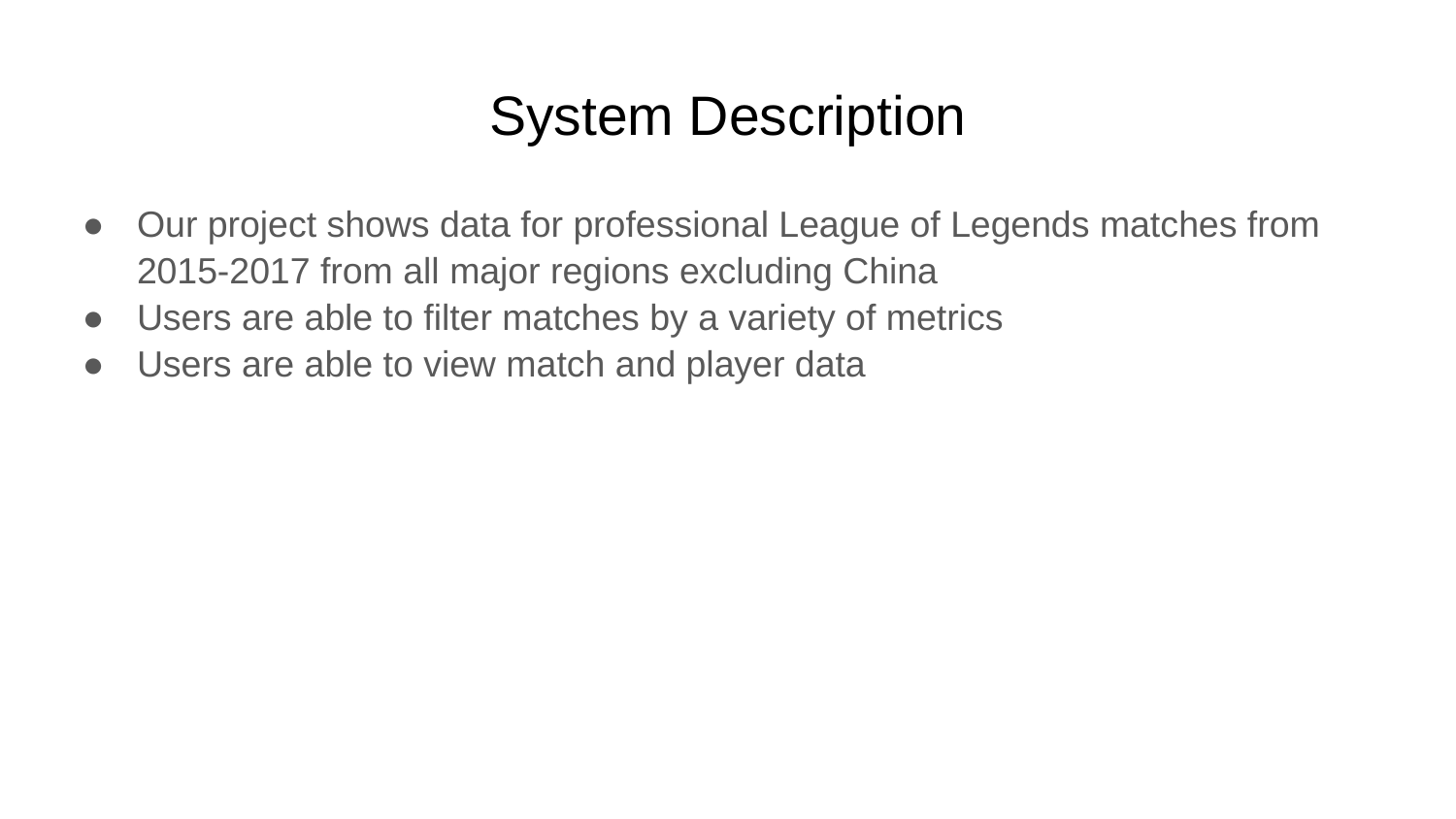

# System Description
Our project shows data for professional League of Legends matches from 2015-2017 from all major regions excluding China
Users are able to filter matches by a variety of metrics
Users are able to view match and player data